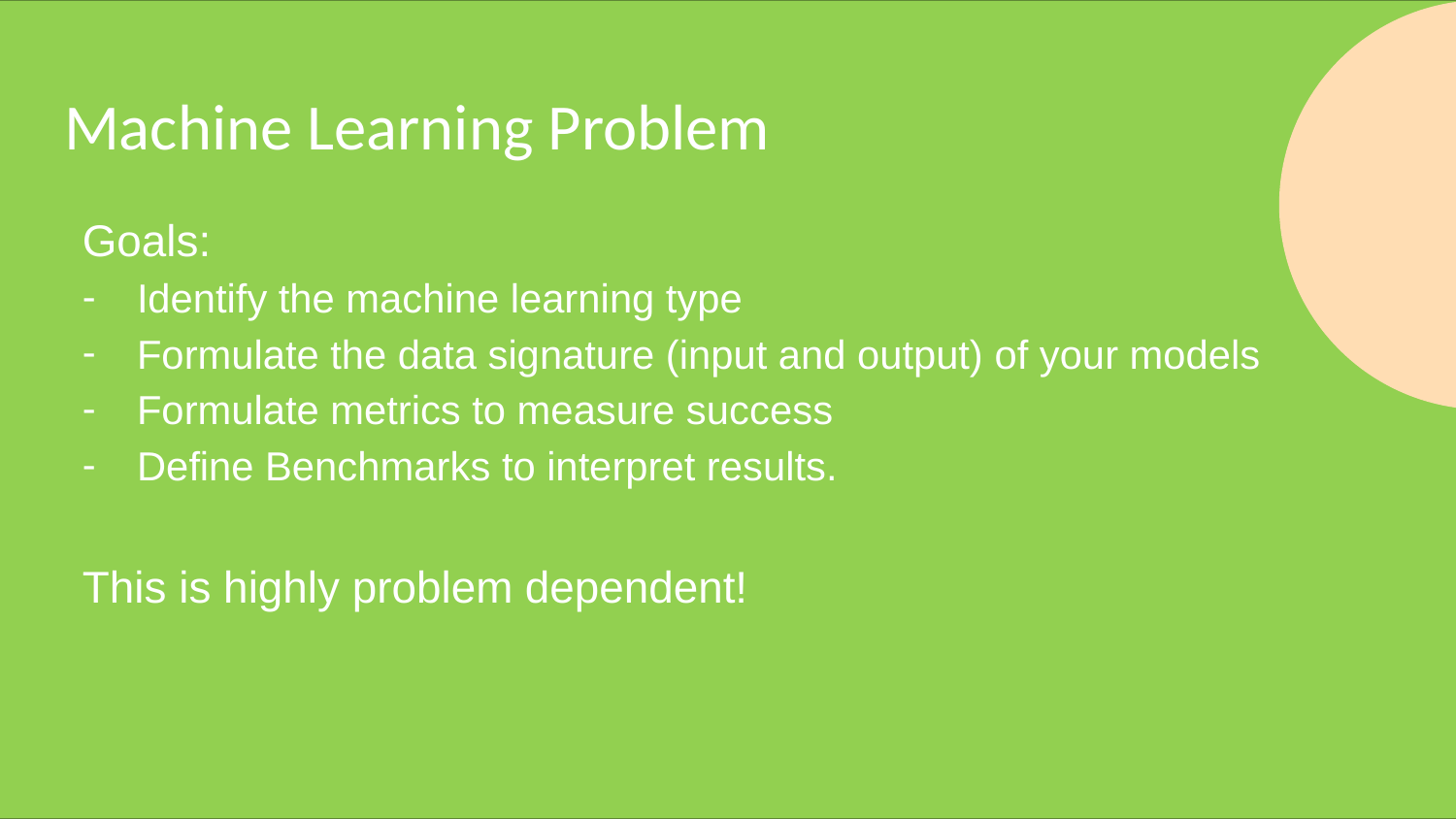

# Machine Learning Problem
Goals:
Identify the machine learning type
Formulate the data signature (input and output) of your models
Formulate metrics to measure success
Define Benchmarks to interpret results.

This is highly problem dependent!